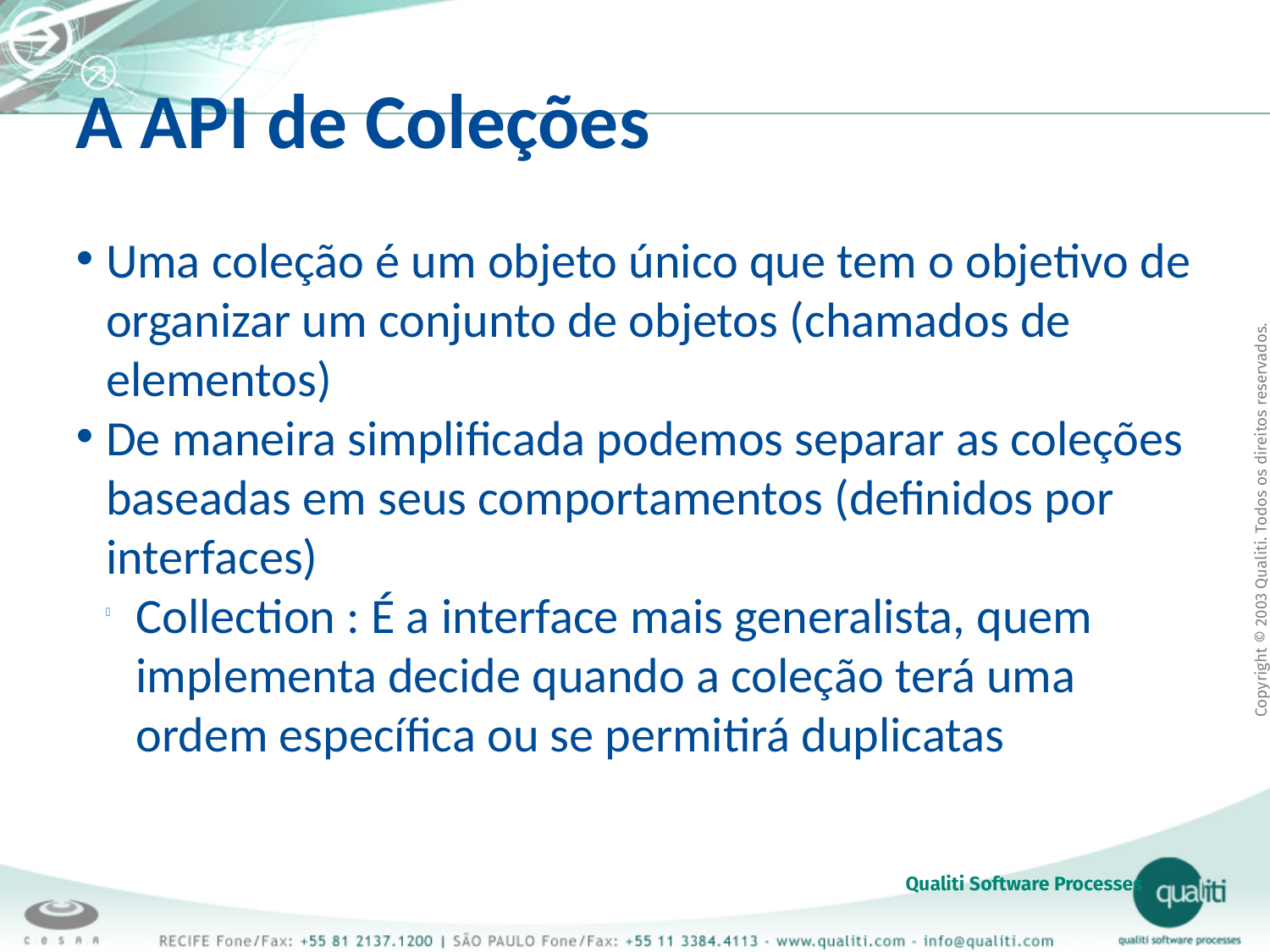

A API de Coleções
Uma coleção é um objeto único que tem o objetivo de organizar um conjunto de objetos (chamados de elementos)
De maneira simplificada podemos separar as coleções baseadas em seus comportamentos (definidos por interfaces)
Collection : É a interface mais generalista, quem implementa decide quando a coleção terá uma ordem específica ou se permitirá duplicatas